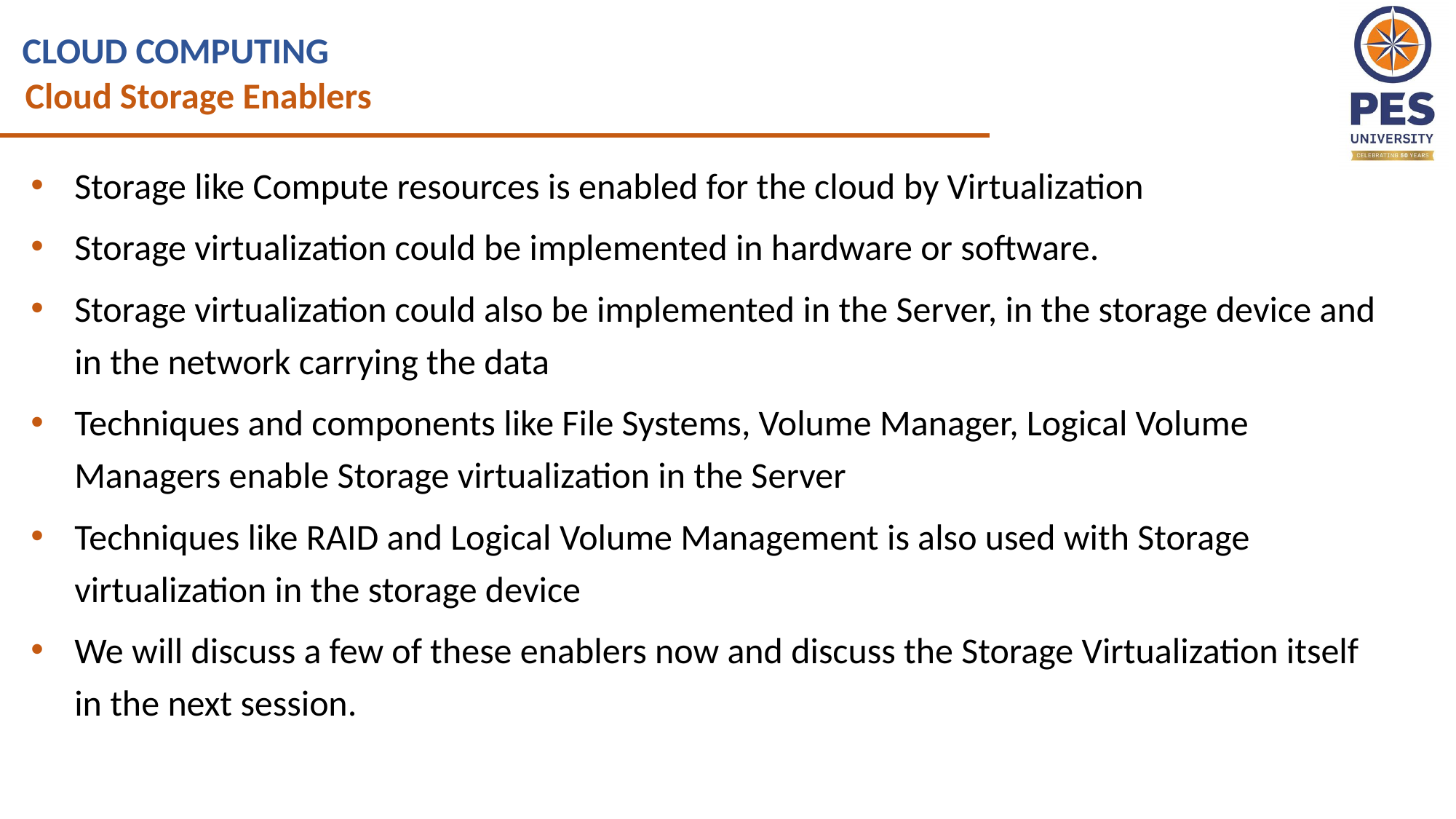

CLOUD COMPUTING
Cloud Storage Enablers
Storage like Compute resources is enabled for the cloud by Virtualization
Storage virtualization could be implemented in hardware or software.
Storage virtualization could also be implemented in the Server, in the storage device and in the network carrying the data
Techniques and components like File Systems, Volume Manager, Logical Volume Managers enable Storage virtualization in the Server
Techniques like RAID and Logical Volume Management is also used with Storage virtualization in the storage device
We will discuss a few of these enablers now and discuss the Storage Virtualization itself in the next session.